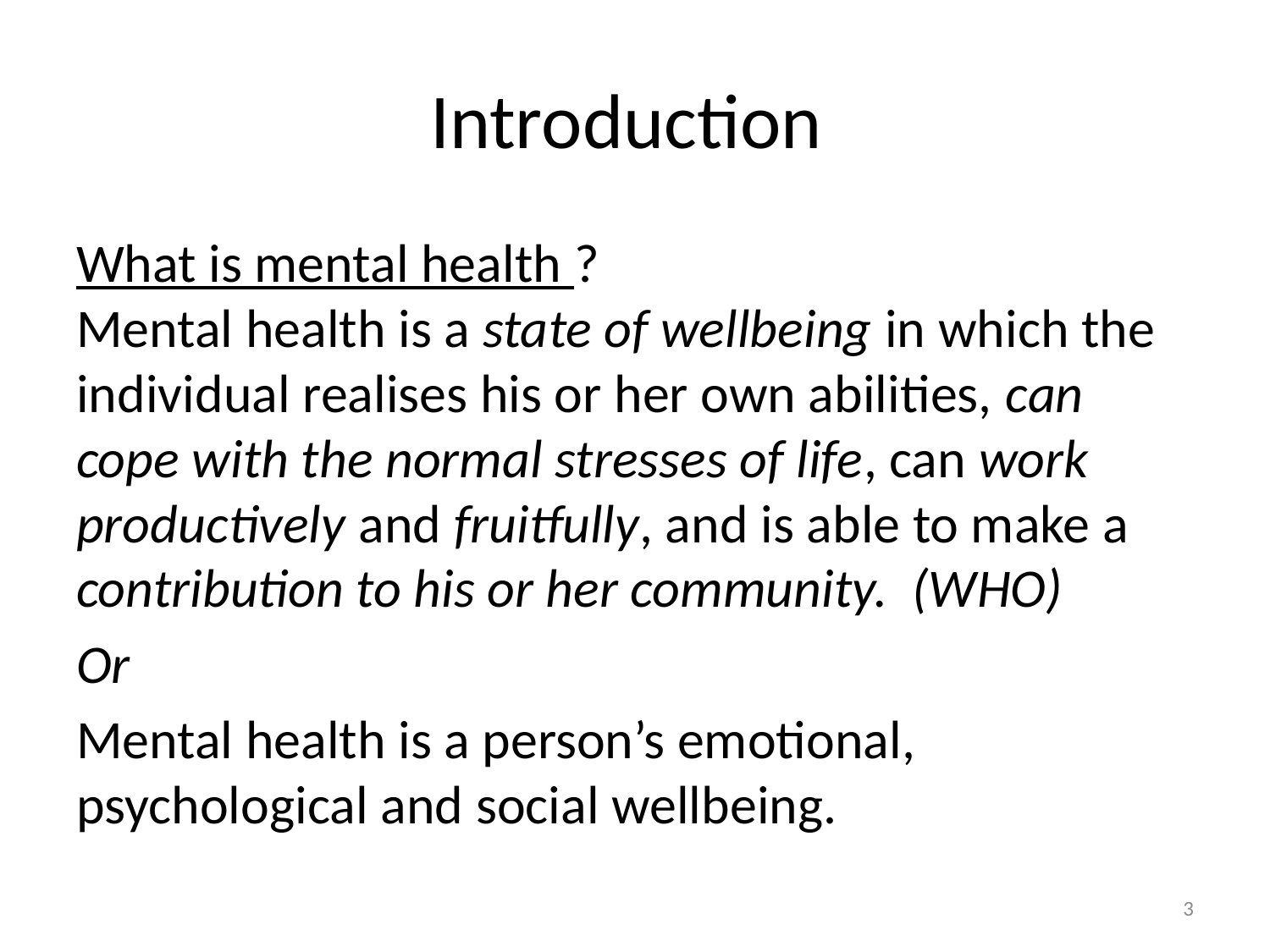

# Introduction
What is mental health ?
Mental health is a state of wellbeing in which the individual realises his or her own abilities, can cope with the normal stresses of life, can work productively and fruitfully, and is able to make a contribution to his or her community.  (WHO)
Or
Mental health is a person’s emotional, psychological and social wellbeing.

3